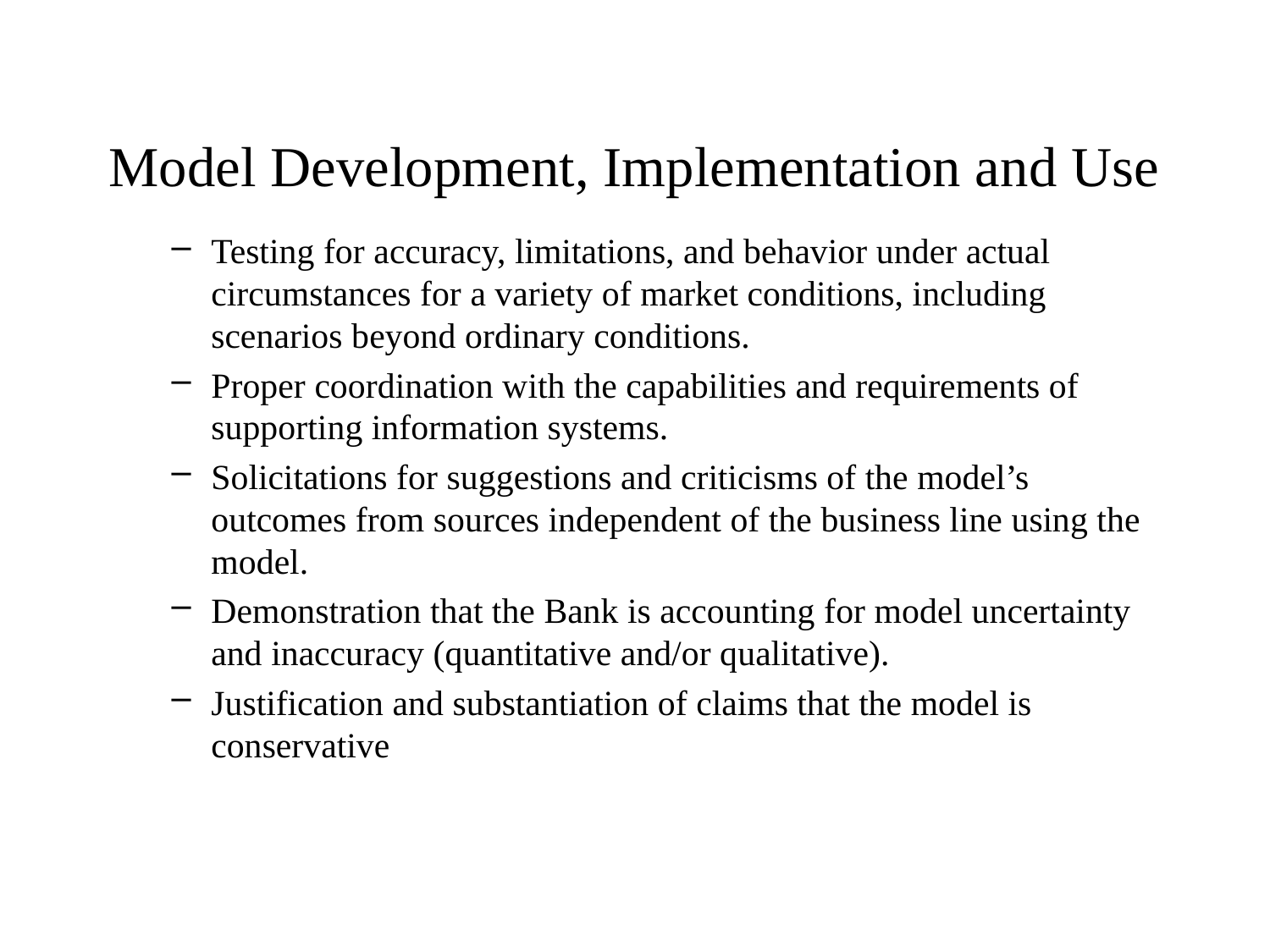

# Model Development, Implementation and Use
Testing for accuracy, limitations, and behavior under actual circumstances for a variety of market conditions, including scenarios beyond ordinary conditions.
Proper coordination with the capabilities and requirements of supporting information systems.
Solicitations for suggestions and criticisms of the model’s outcomes from sources independent of the business line using the model.
Demonstration that the Bank is accounting for model uncertainty and inaccuracy (quantitative and/or qualitative).
Justification and substantiation of claims that the model is conservative